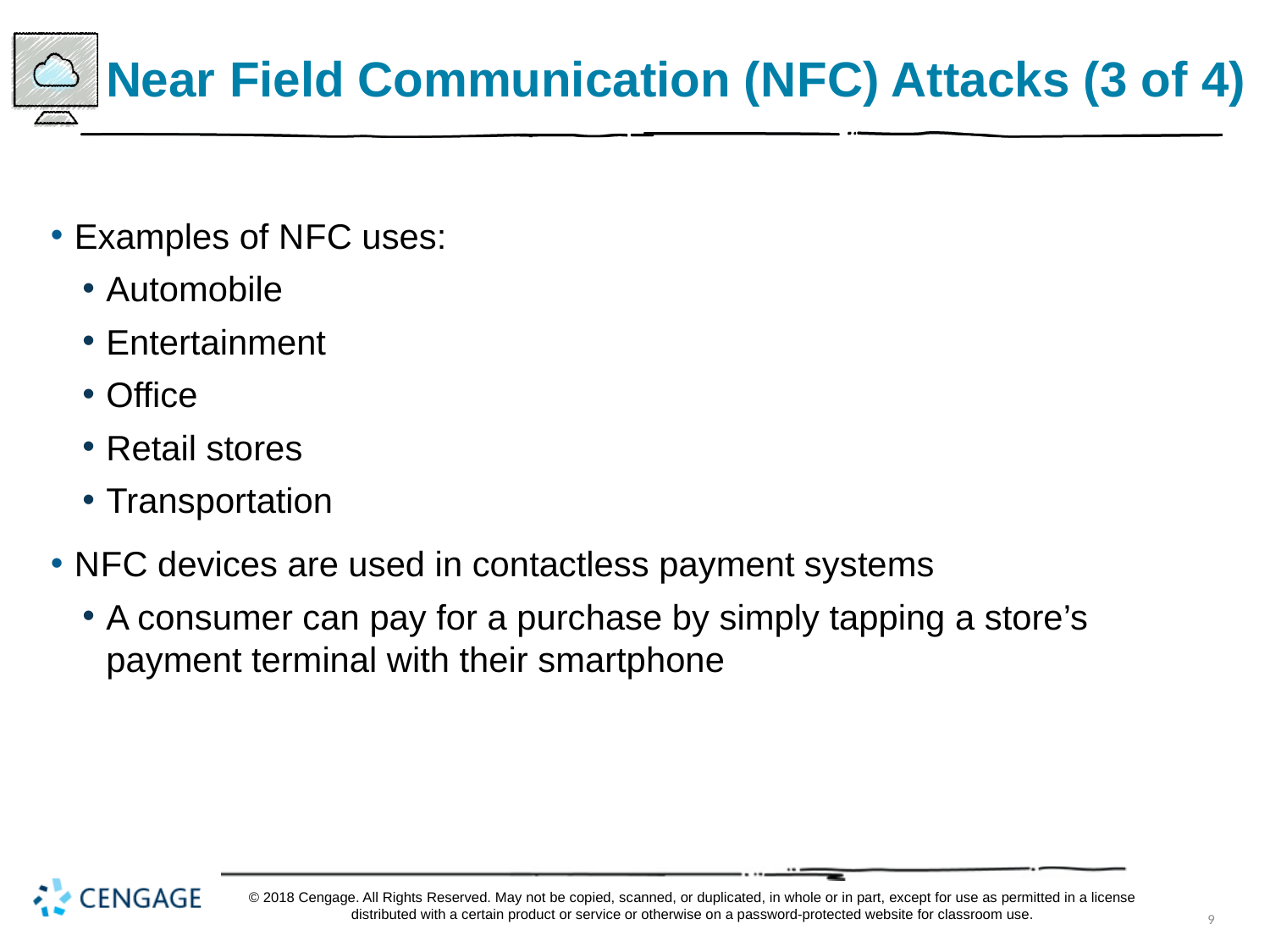

# Near Field Communication (N F C) Attacks (3 of 4)
Examples of N F C uses:
Automobile
Entertainment
Office
Retail stores
Transportation
N F C devices are used in contactless payment systems
A consumer can pay for a purchase by simply tapping a store’s payment terminal with their smartphone
© 2018 Cengage. All Rights Reserved. May not be copied, scanned, or duplicated, in whole or in part, except for use as permitted in a license distributed with a certain product or service or otherwise on a password-protected website for classroom use.